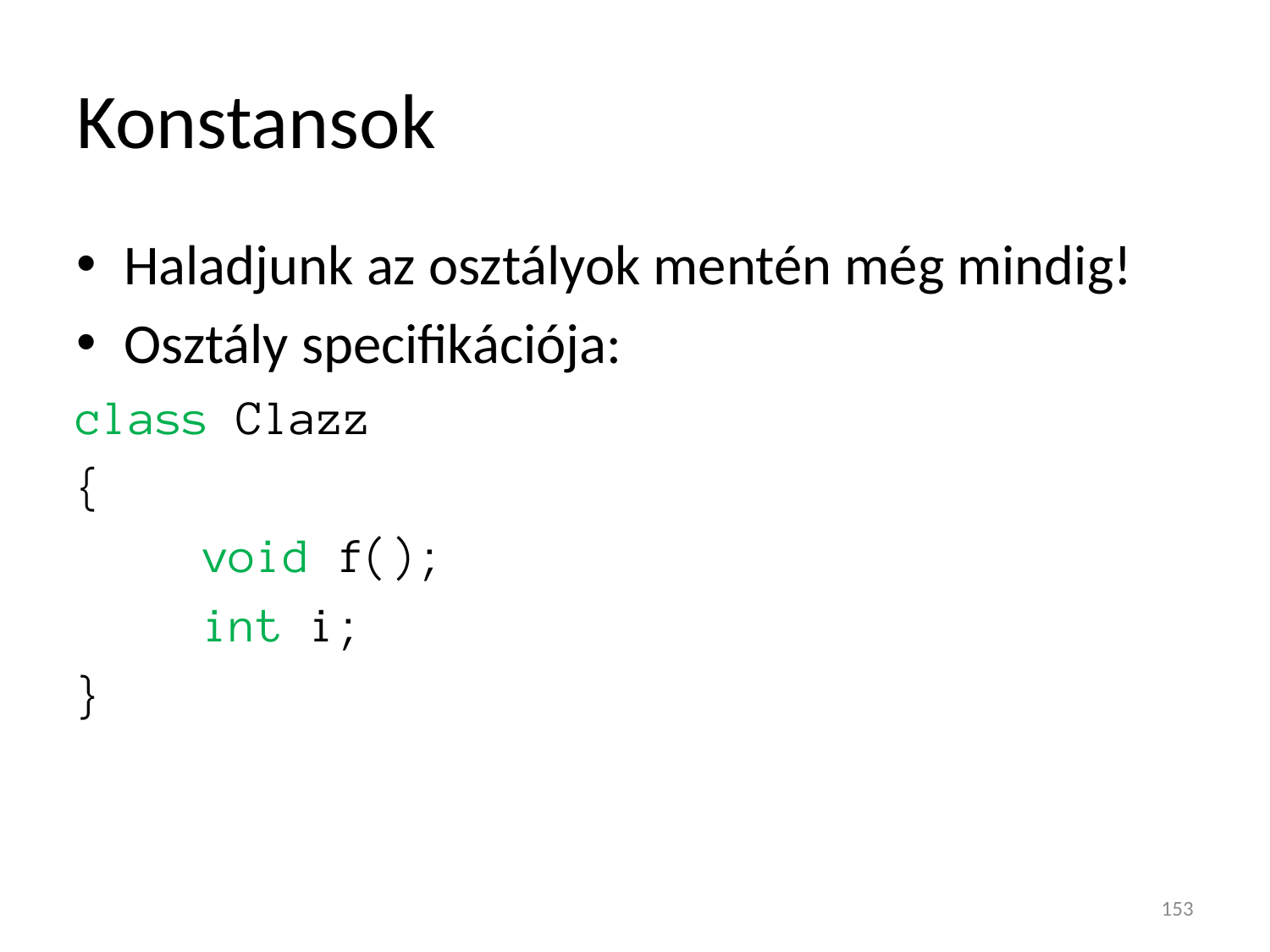

# Konstansok
Haladjunk az osztályok mentén még mindig!
Osztály specifikációja:
class Clazz
{
	void f();
	int i;
}
153